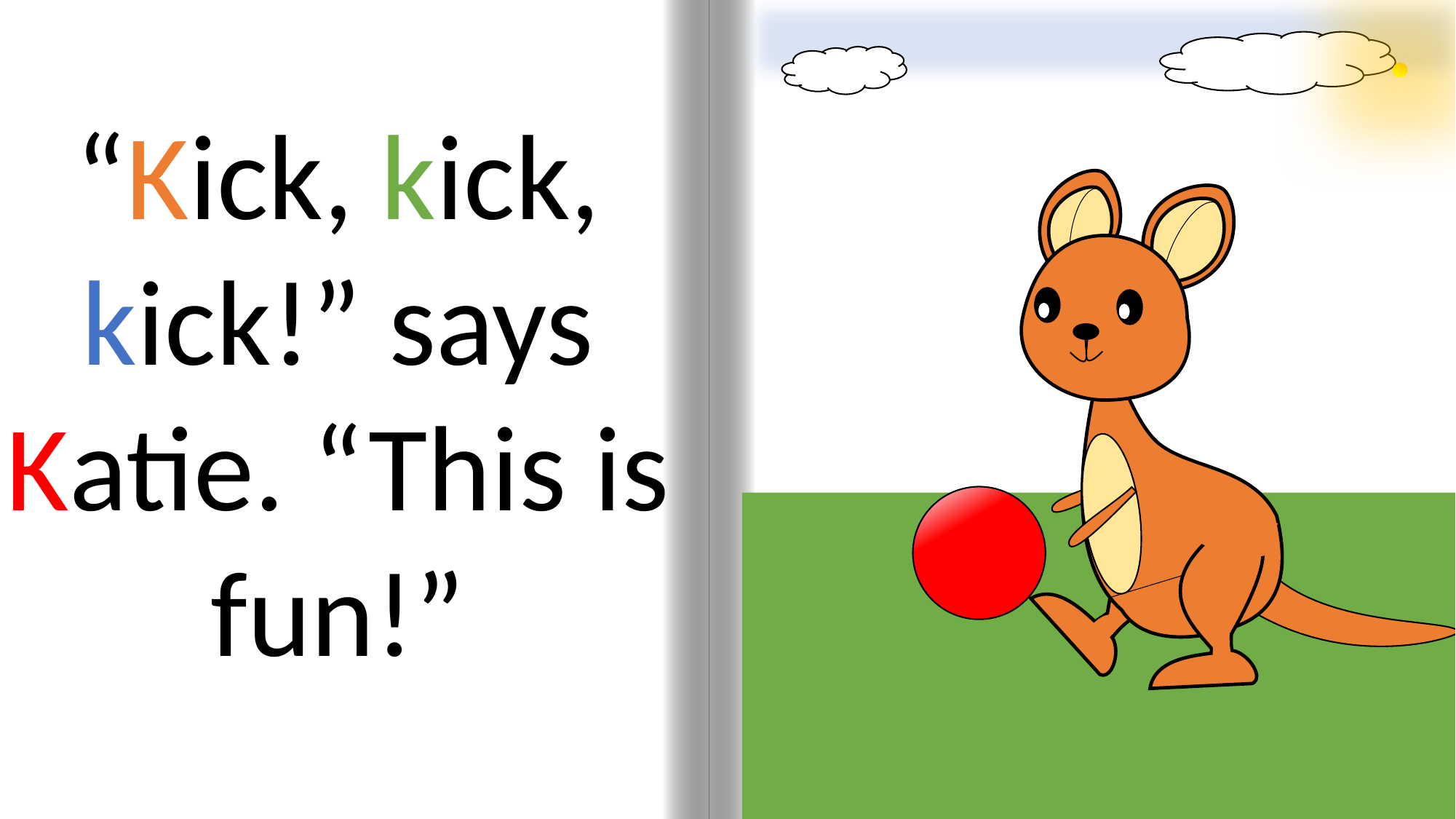

“Kick, kick, kick!” says Katie. “This is fun!”